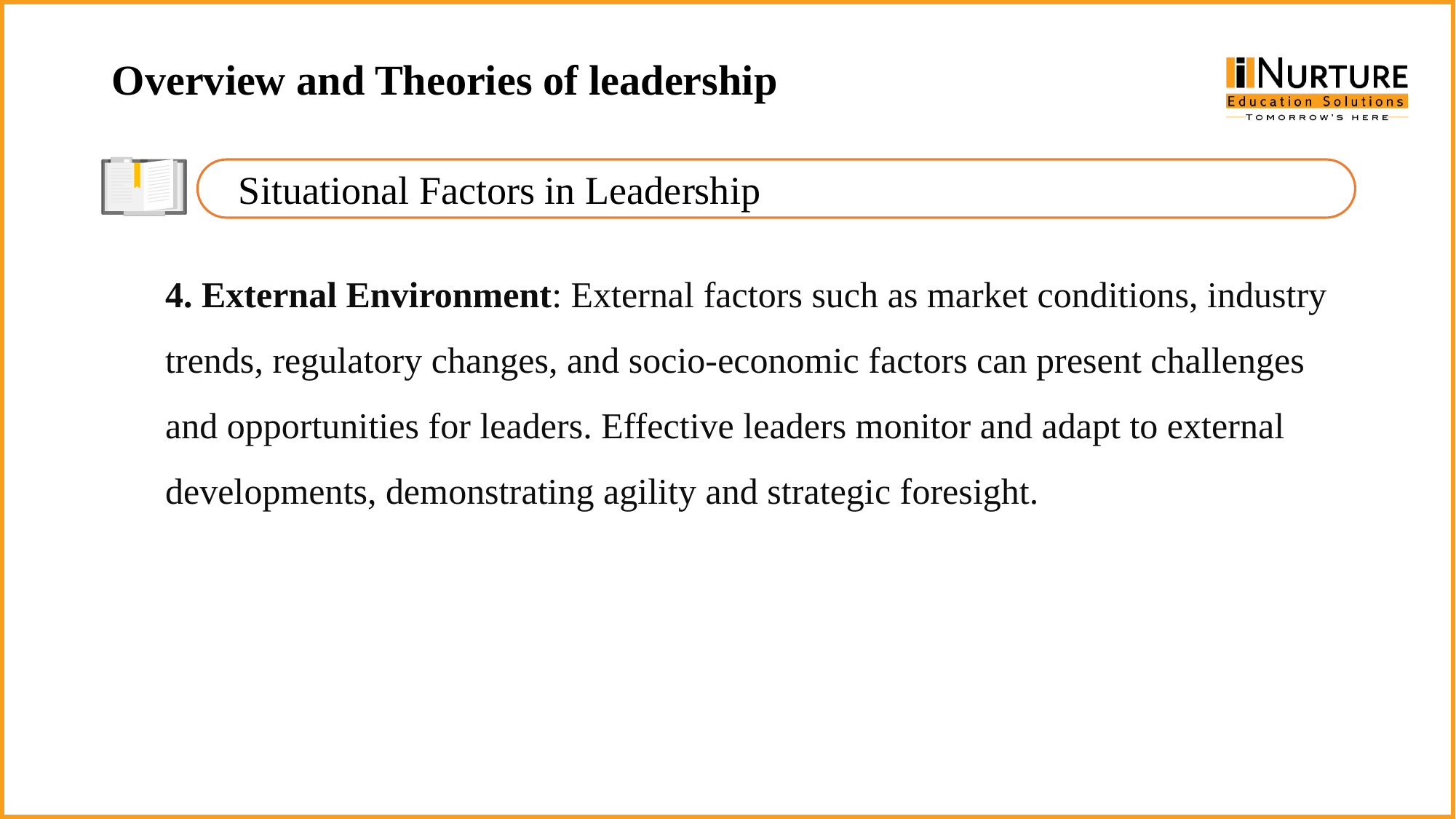

Overview and Theories of leadership

Situational Factors in Leadership

4. External Environment: External factors such as market conditions, industry trends, regulatory changes, and socio-economic factors can present challenges and opportunities for leaders. Effective leaders monitor and adapt to external developments, demonstrating agility and strategic foresight.